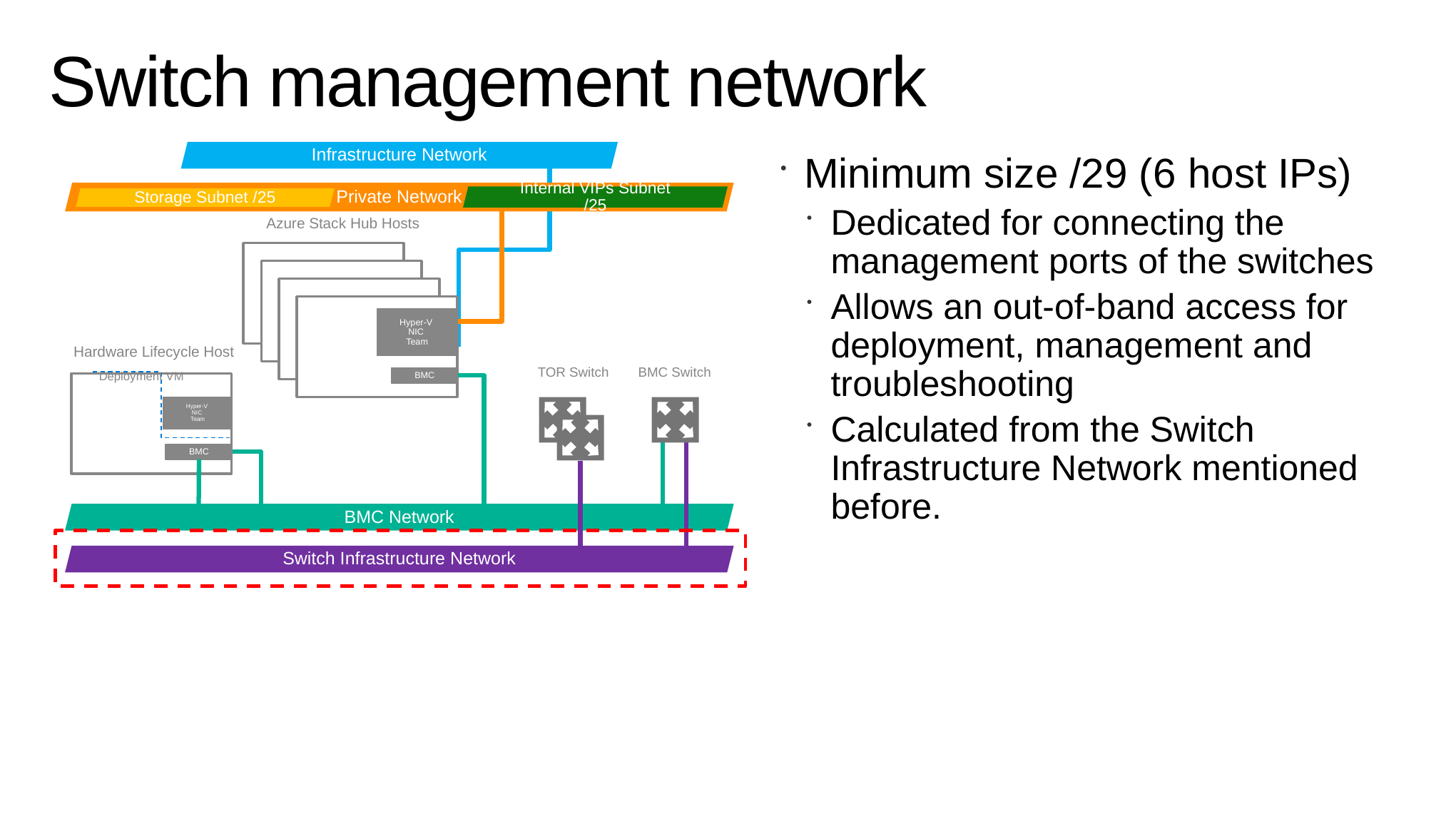

# Switch management network
Minimum size /29 (6 host IPs)
Dedicated for connecting the management ports of the switches
Allows an out-of-band access for deployment, management and troubleshooting
Calculated from the Switch Infrastructure Network mentioned before.
Infrastructure Network
Private Network
Azure Stack Hub Hosts

Hyper-V
NIC
Team
Hardware Lifecycle Host
TOR Switch
BMC Switch
Deployment VM
BMC

Hyper-V
NIC
Team

BMC
BMC Network
Switch Infrastructure Network
Internal VIPs Subnet /25
Storage Subnet /25